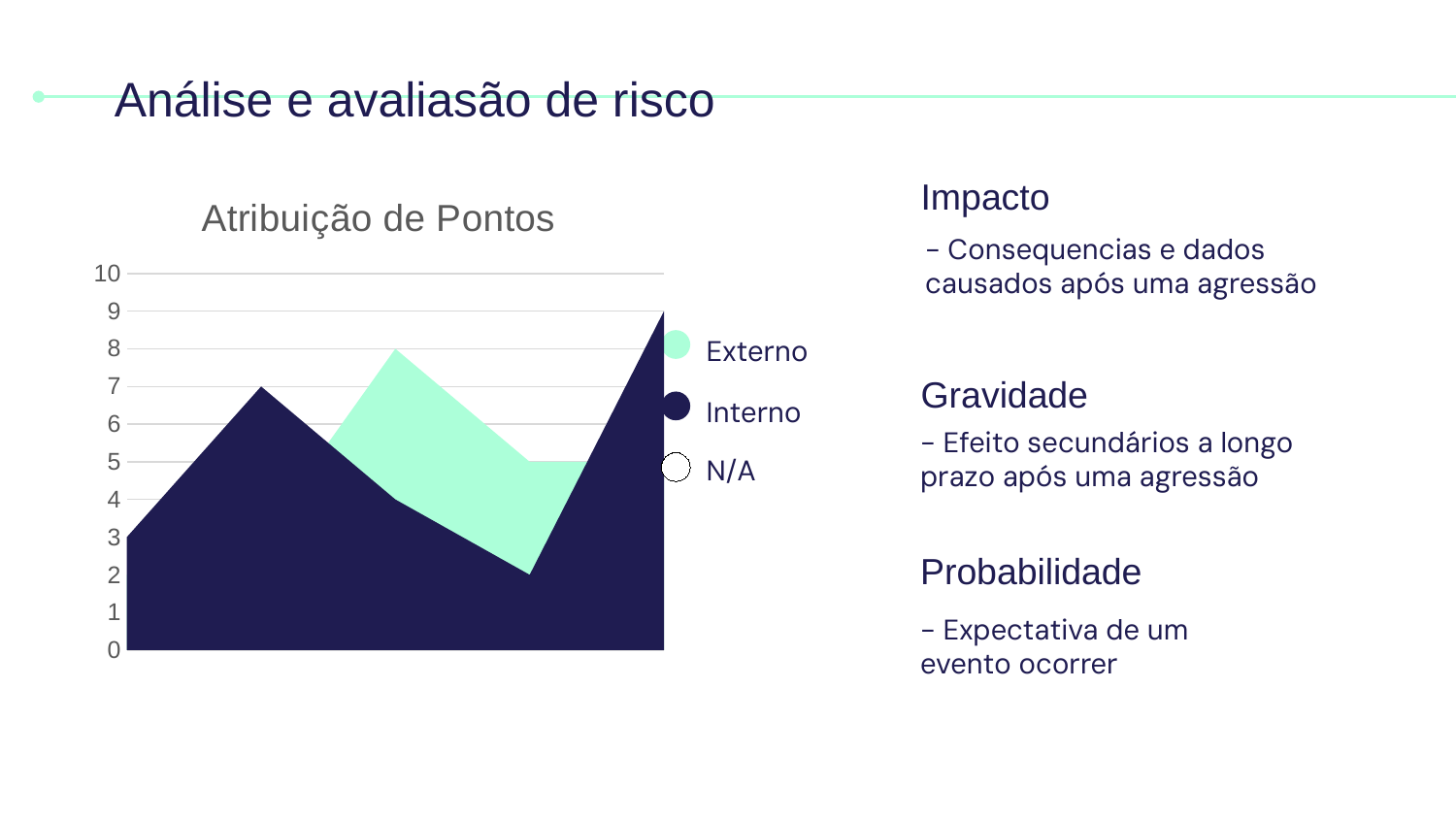

# Análise e avaliasão de risco
Impacto

### Chart: Atribuição de Pontos

| Category | Interno | Externo |
|---|---|---|
| 37377 | 3.0 | 2.0 |
| 37408 | 7.0 | 3.0 |
| 37438 | 4.0 | 8.0 |
| 37469 | 2.0 | 5.0 |
| 37500 | 9.0 | 5.0 |
- Consequencias e dados causados após uma agressão
Externo

Gravidade
Interno

- Efeito secundários a longo prazo após uma agressão
N/A

Probabilidade
- Expectativa de um evento ocorrer